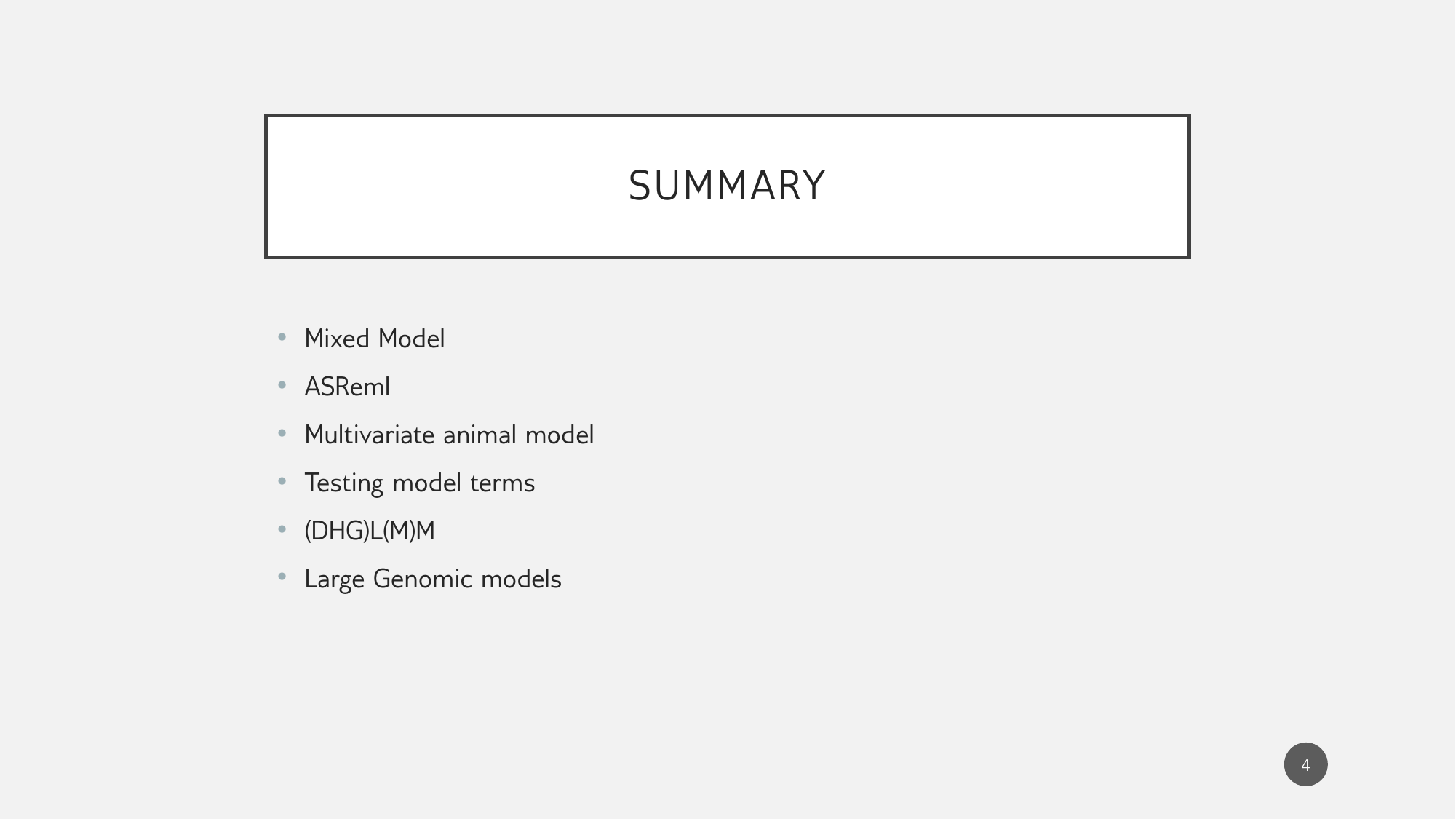

# SUMMARY
Mixed Model
ASReml
Multivariate animal model
Testing model terms
(DHG)L(M)M
Large Genomic models

4